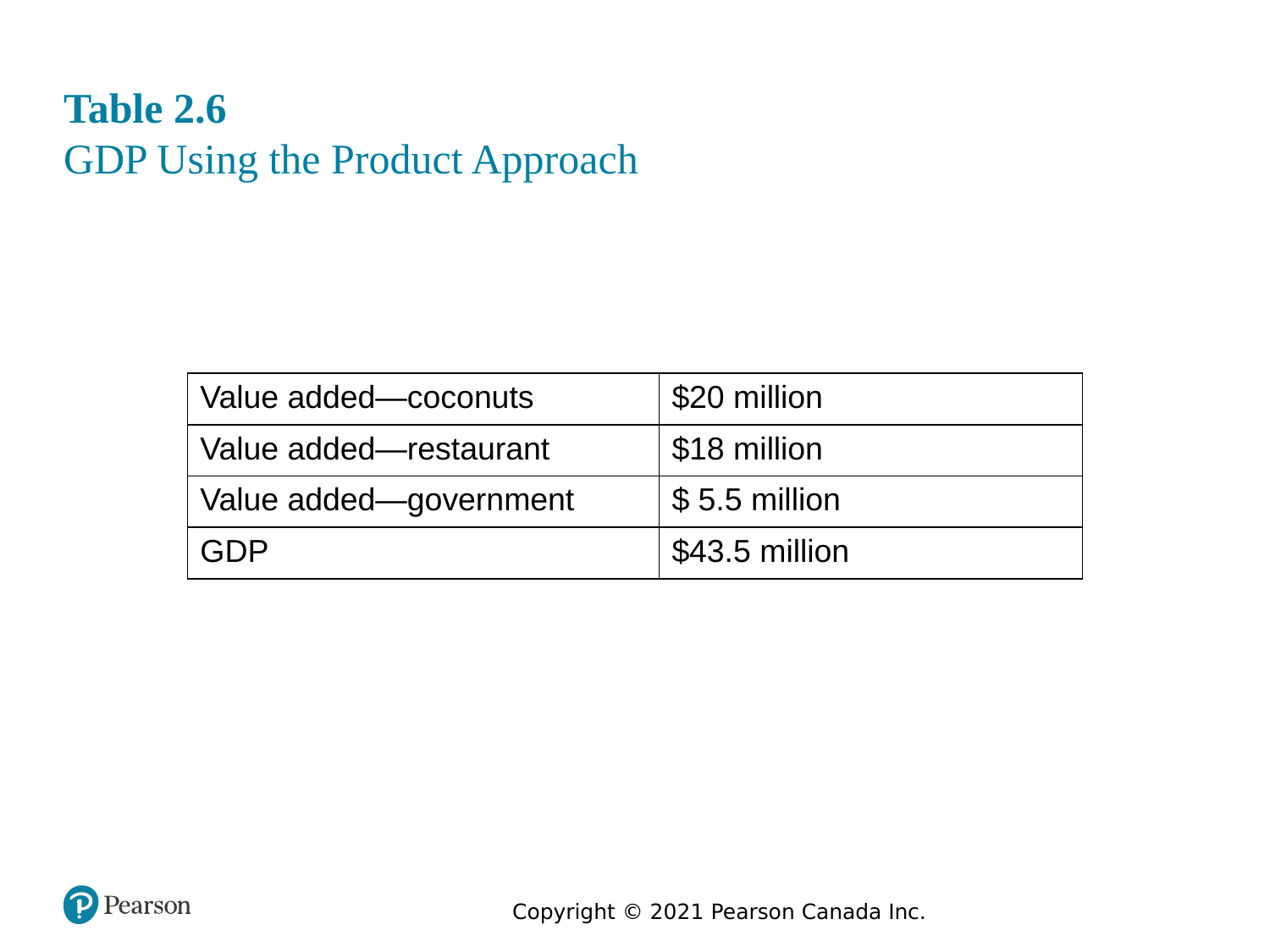

# Table 2.6 GDP Using the Product Approach
| Value added—coconuts | $20 million |
| --- | --- |
| Value added—restaurant | $18 million |
| Value added—government | $ 5.5 million |
| GDP | $43.5 million |